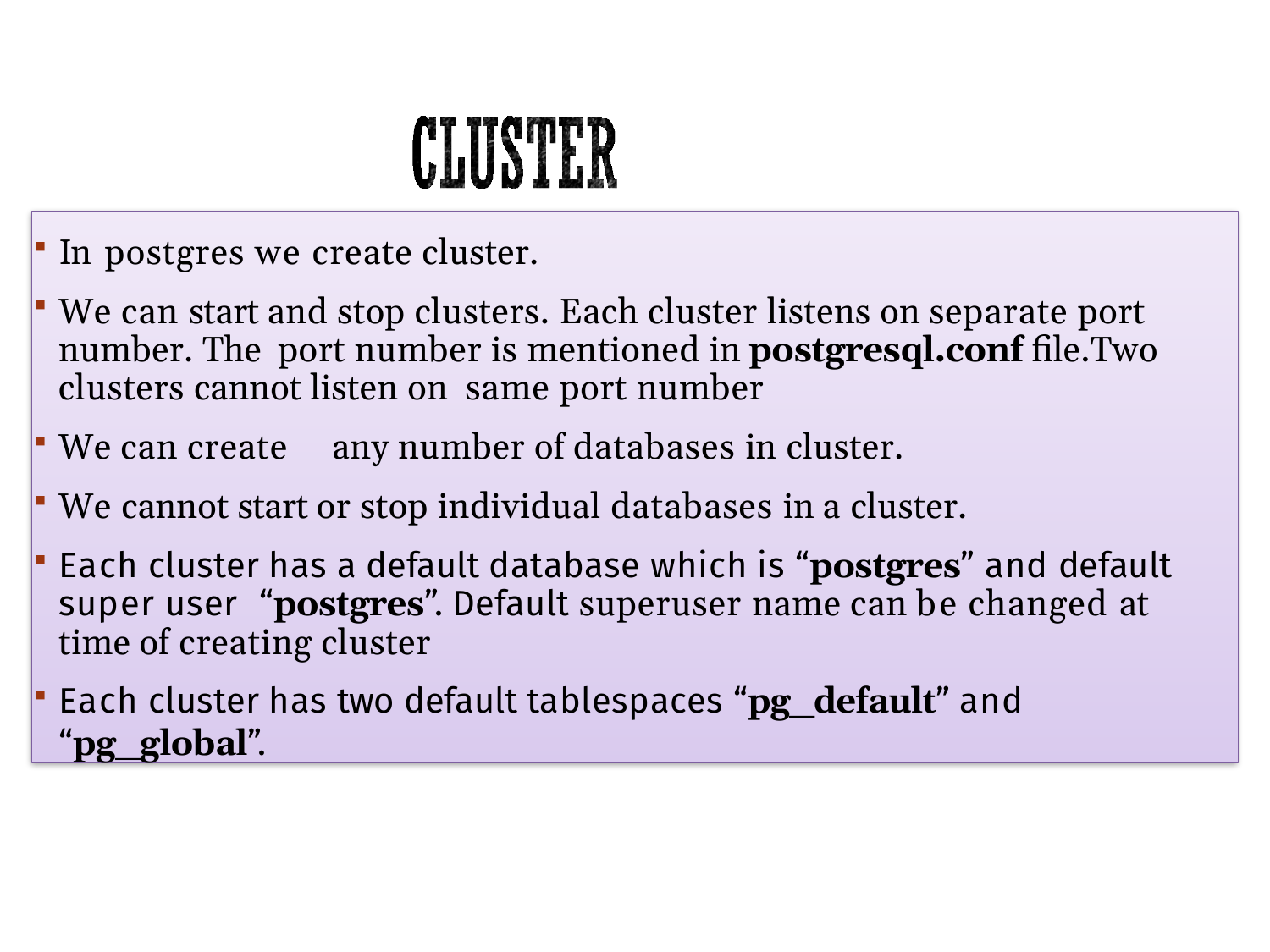

In  postgres we create cluster.
We can start and stop clusters. Each cluster listens on separate port number. The  port number is mentioned in postgresql.conf file.Two clusters cannot listen on  same port number
We can create	any number of databases in cluster.
We cannot start or stop individual databases in a cluster.
Each cluster has a default database which is “postgres” and default super user  “postgres”. Default superuser name can be changed at time of creating cluster
Each cluster has two default tablespaces “pg_default” and “pg_global”.